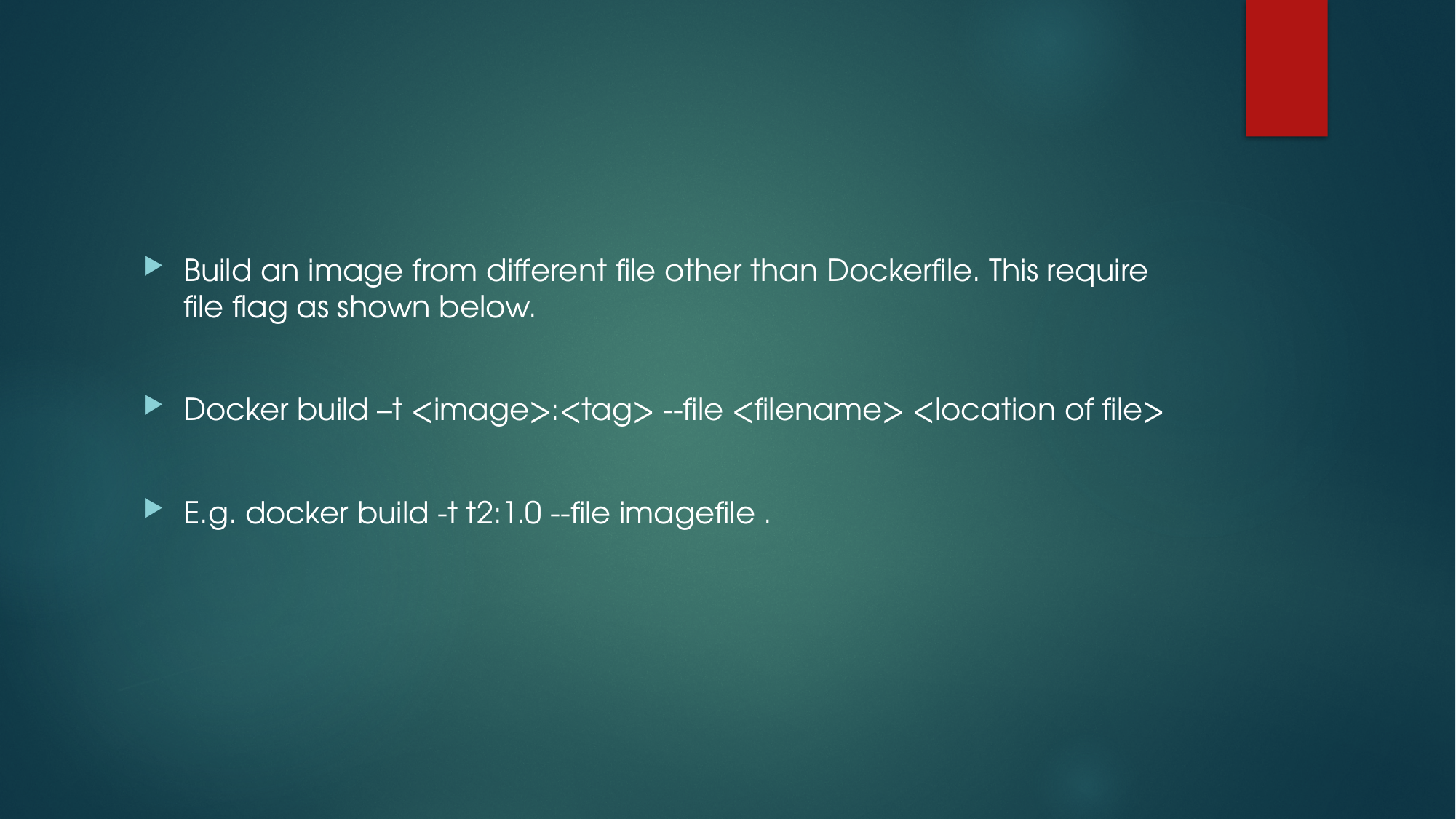

#
Build an image from different file other than Dockerfile. This require file flag as shown below.

Docker build –t <image>:<tag> --file <filename> <location of file>

E.g. docker build -t t2:1.0 --file imagefile .